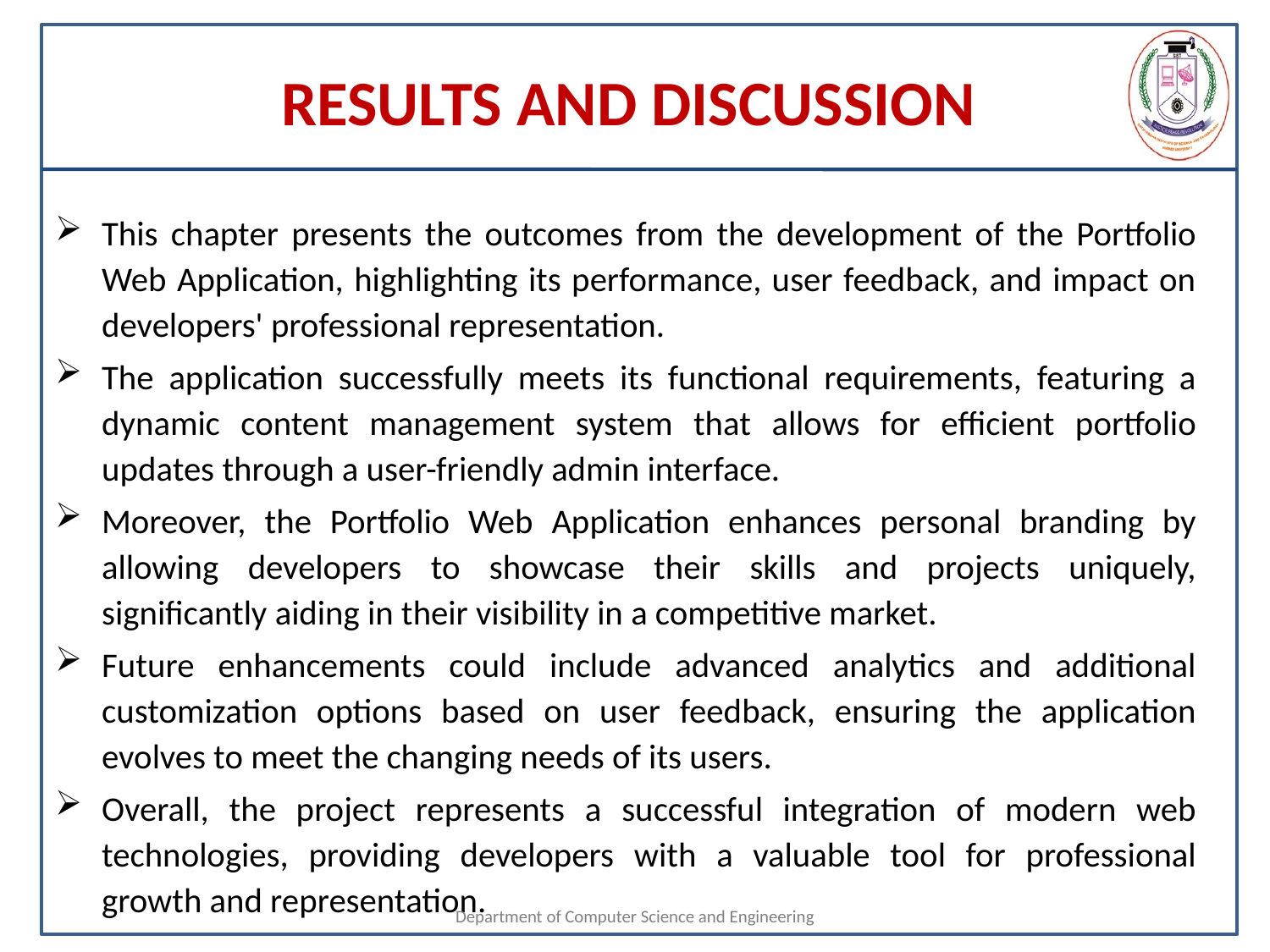

# RESULTS AND DISCUSSION
This chapter presents the outcomes from the development of the Portfolio Web Application, highlighting its performance, user feedback, and impact on developers' professional representation.
The application successfully meets its functional requirements, featuring a dynamic content management system that allows for efficient portfolio updates through a user-friendly admin interface.
Moreover, the Portfolio Web Application enhances personal branding by allowing developers to showcase their skills and projects uniquely, significantly aiding in their visibility in a competitive market.
Future enhancements could include advanced analytics and additional customization options based on user feedback, ensuring the application evolves to meet the changing needs of its users.
Overall, the project represents a successful integration of modern web technologies, providing developers with a valuable tool for professional growth and representation.

12
Department of Computer Science and Engineering